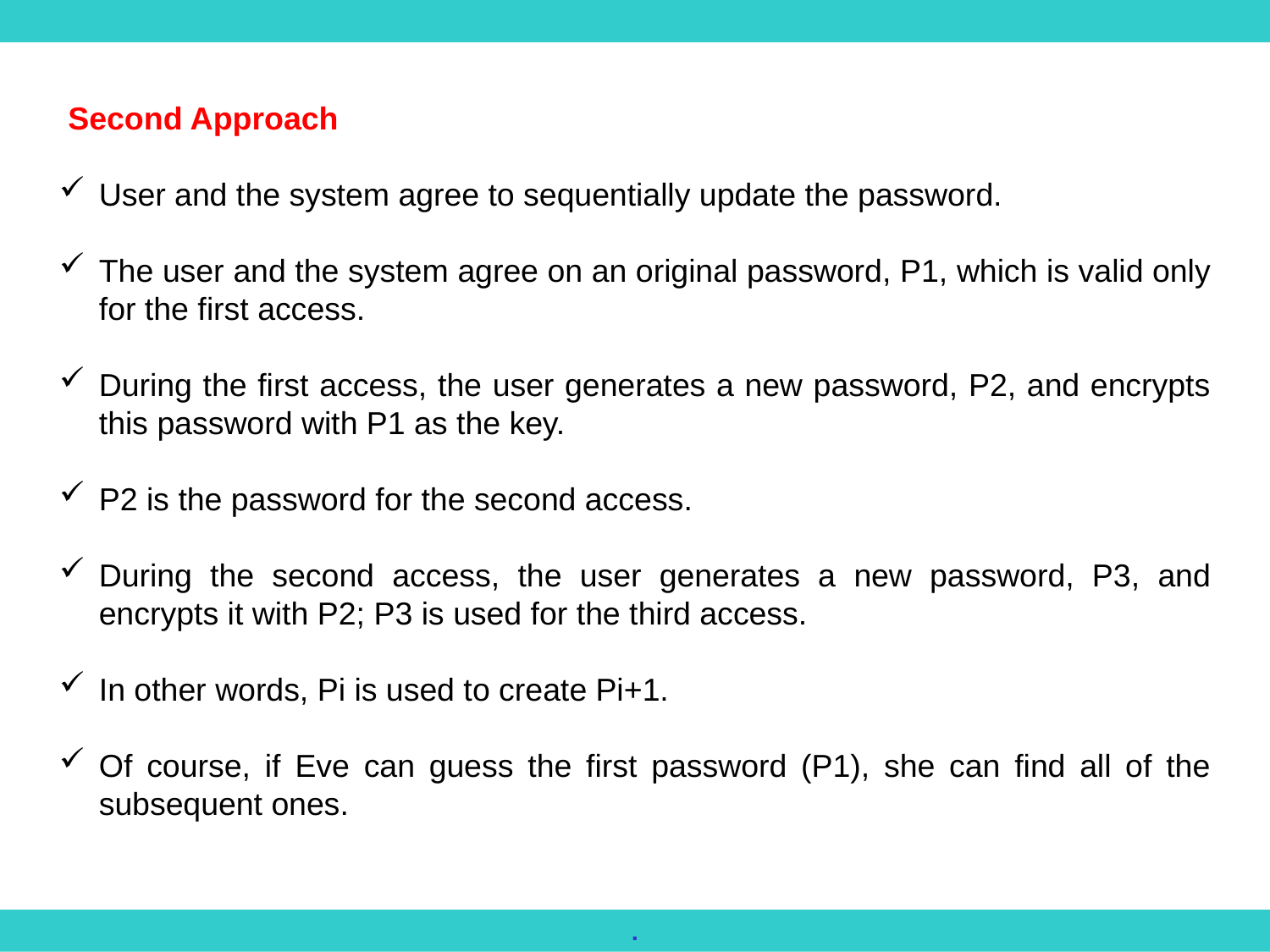

Second Approach

User and the system agree to sequentially update the password.

The user and the system agree on an original password, P1, which is valid only for the first access.

During the first access, the user generates a new password, P2, and encrypts this password with P1 as the key.

P2 is the password for the second access.

During the second access, the user generates a new password, P3, and encrypts it with P2; P3 is used for the third access.

In other words, Pi is used to create Pi+1.

Of course, if Eve can guess the first password (P1), she can find all of the subsequent ones.
.